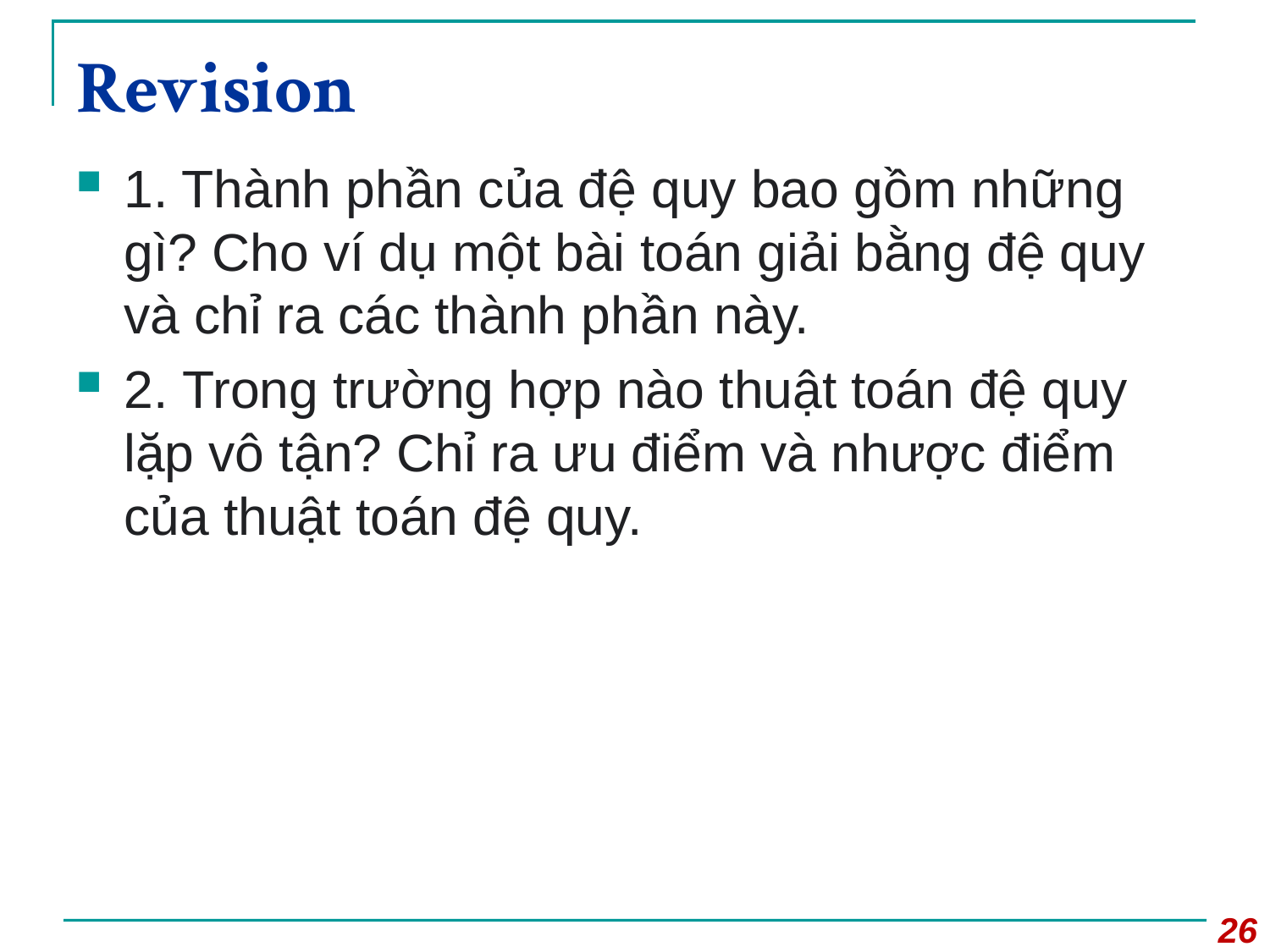

# Revision
1. Thành phần của đệ quy bao gồm những gì? Cho ví dụ một bài toán giải bằng đệ quy và chỉ ra các thành phần này.
2. Trong trường hợp nào thuật toán đệ quy lặp vô tận? Chỉ ra ưu điểm và nhược điểm của thuật toán đệ quy.
26